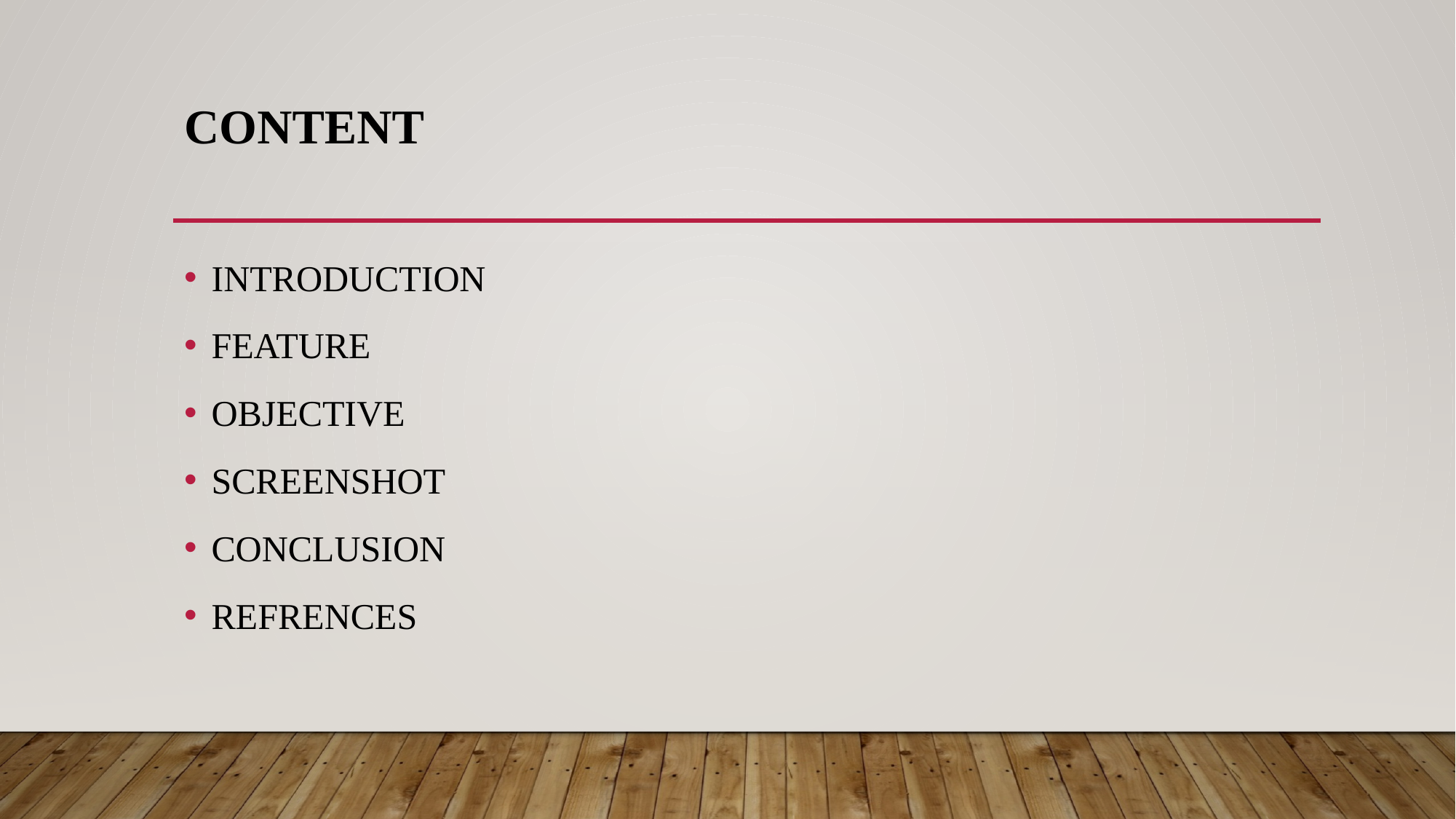

# CONTENT
INTRODUCTION
FEATURE
OBJECTIVE
SCREENSHOT
CONCLUSION
REFRENCES